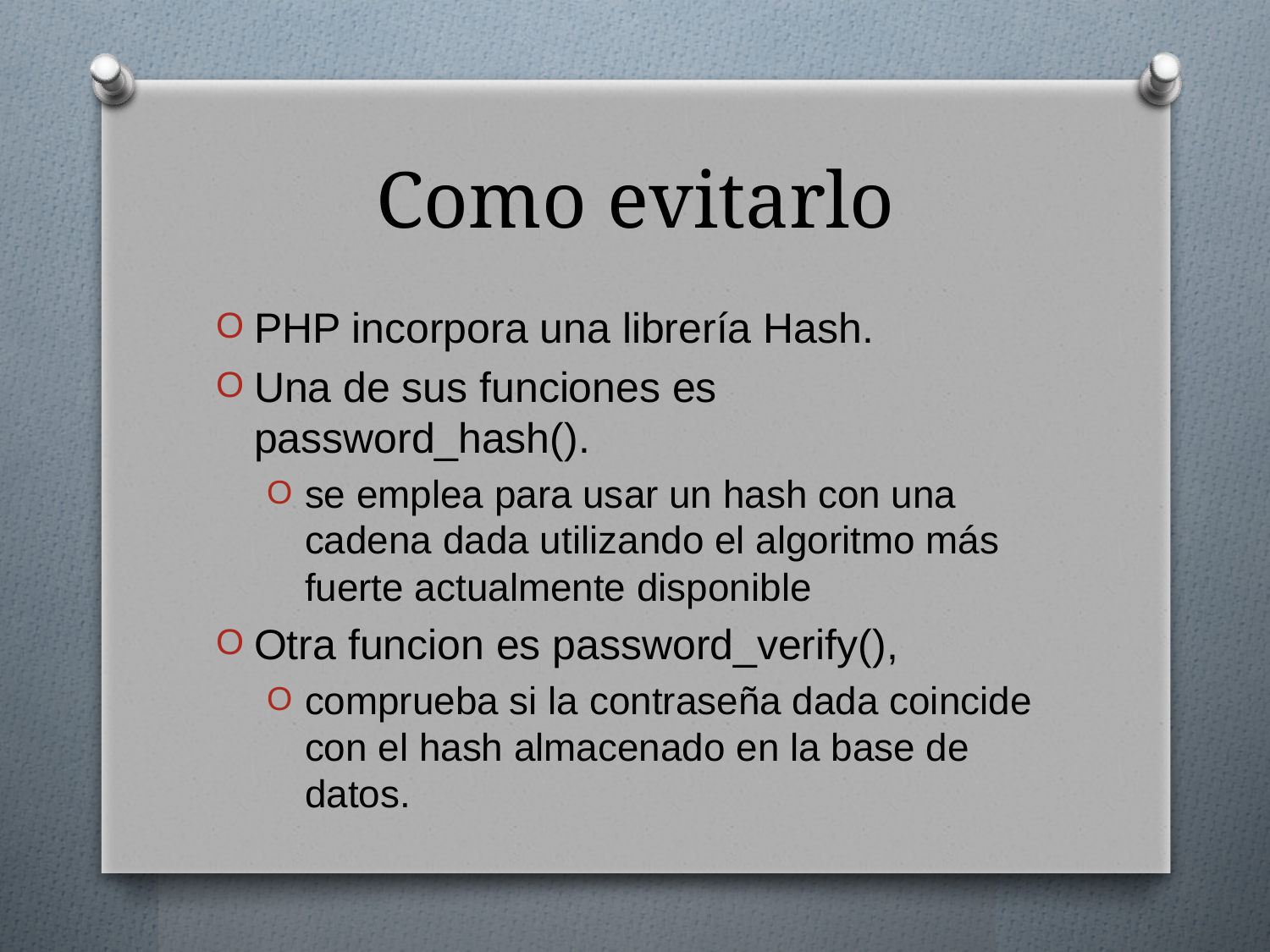

# Como evitarlo
PHP incorpora una librería Hash.
Una de sus funciones es password_hash().
se emplea para usar un hash con una cadena dada utilizando el algoritmo más fuerte actualmente disponible
Otra funcion es password_verify(),
comprueba si la contraseña dada coincide con el hash almacenado en la base de datos.